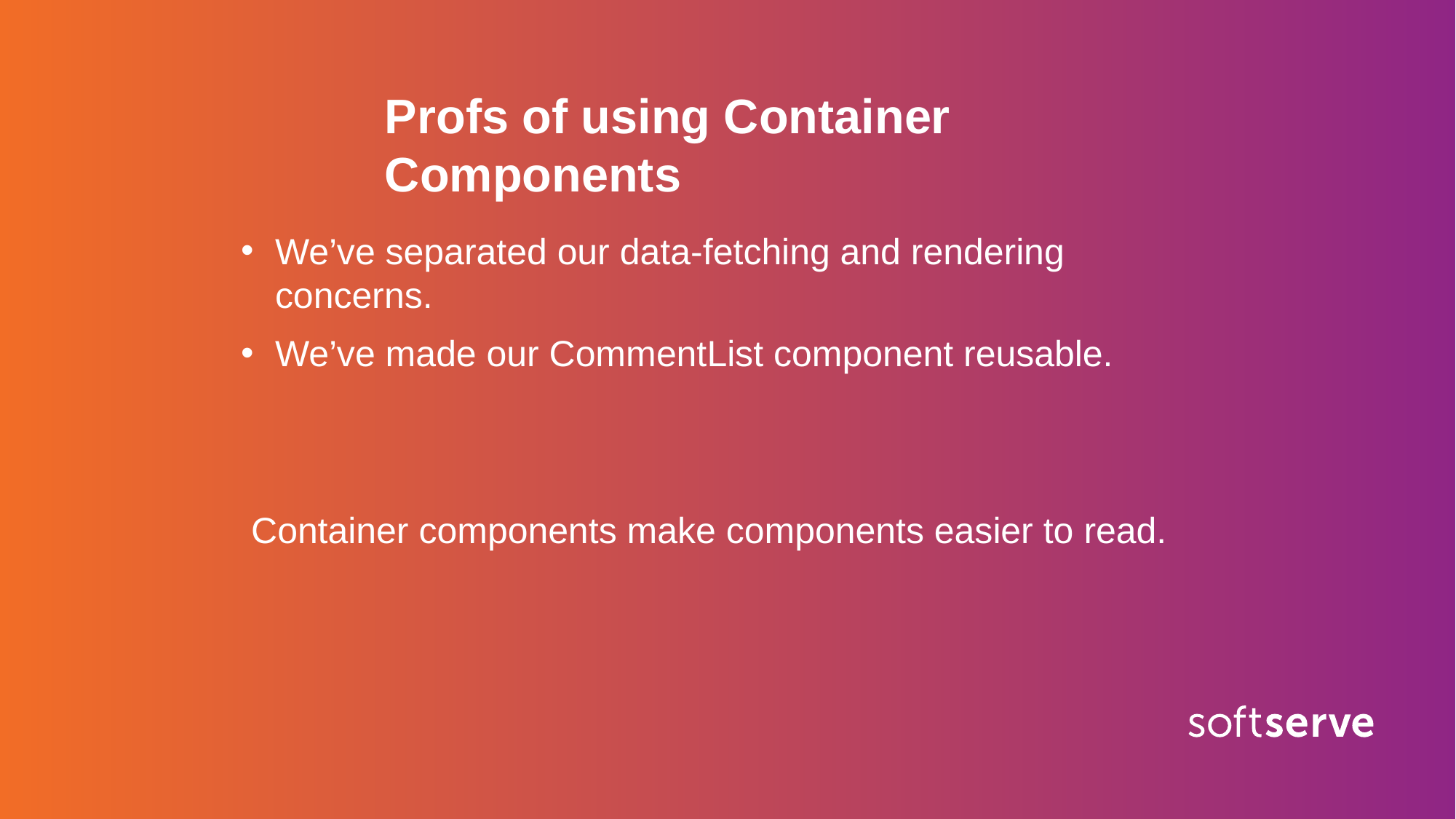

Profs of using Container Components
We’ve separated our data-fetching and rendering concerns.
We’ve made our CommentList component reusable.

 Container components make components easier to read.